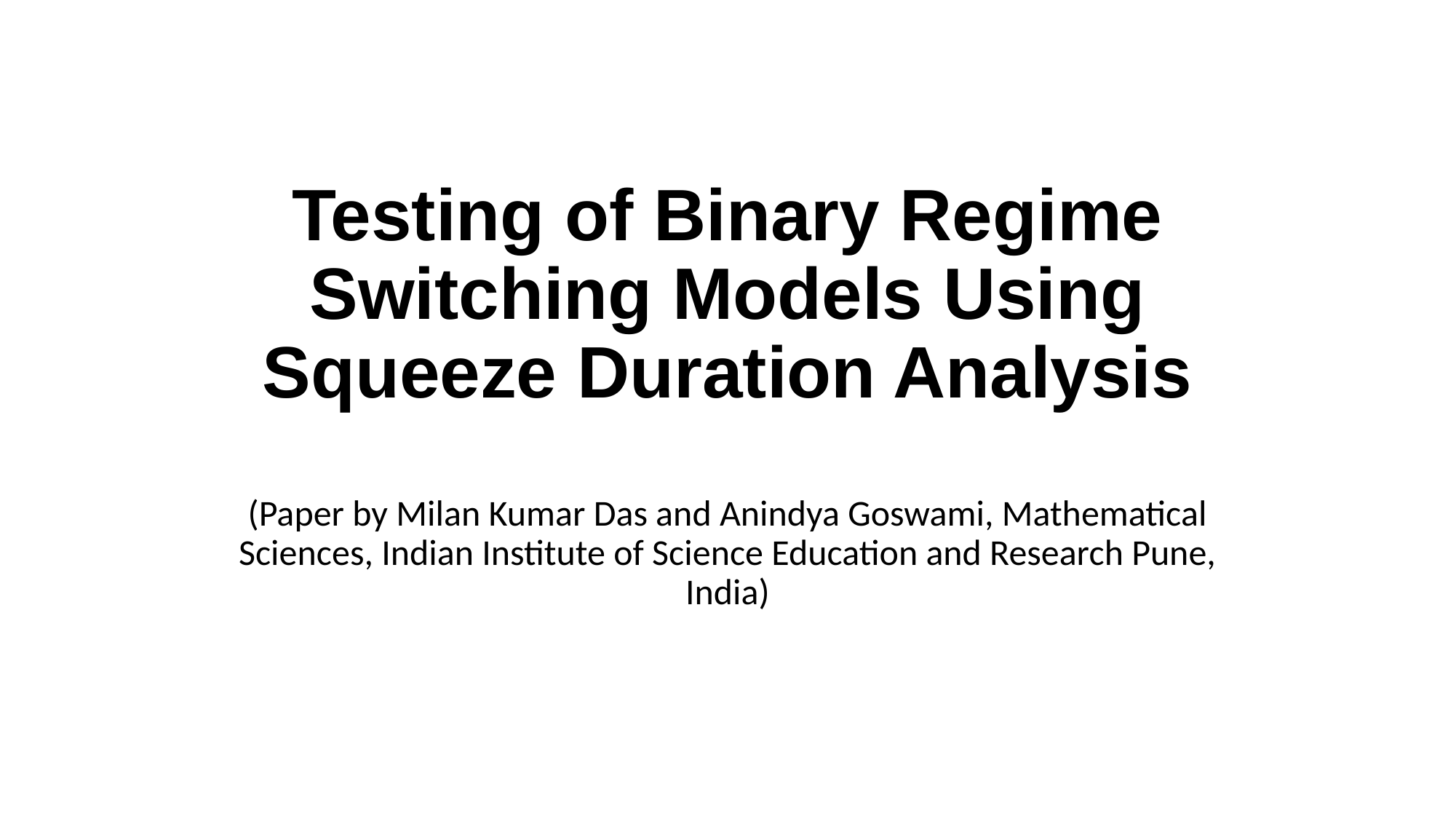

# Testing of Binary Regime Switching Models Using Squeeze Duration Analysis

(Paper by Milan Kumar Das and Anindya Goswami, Mathematical Sciences, Indian Institute of Science Education and Research Pune, India)